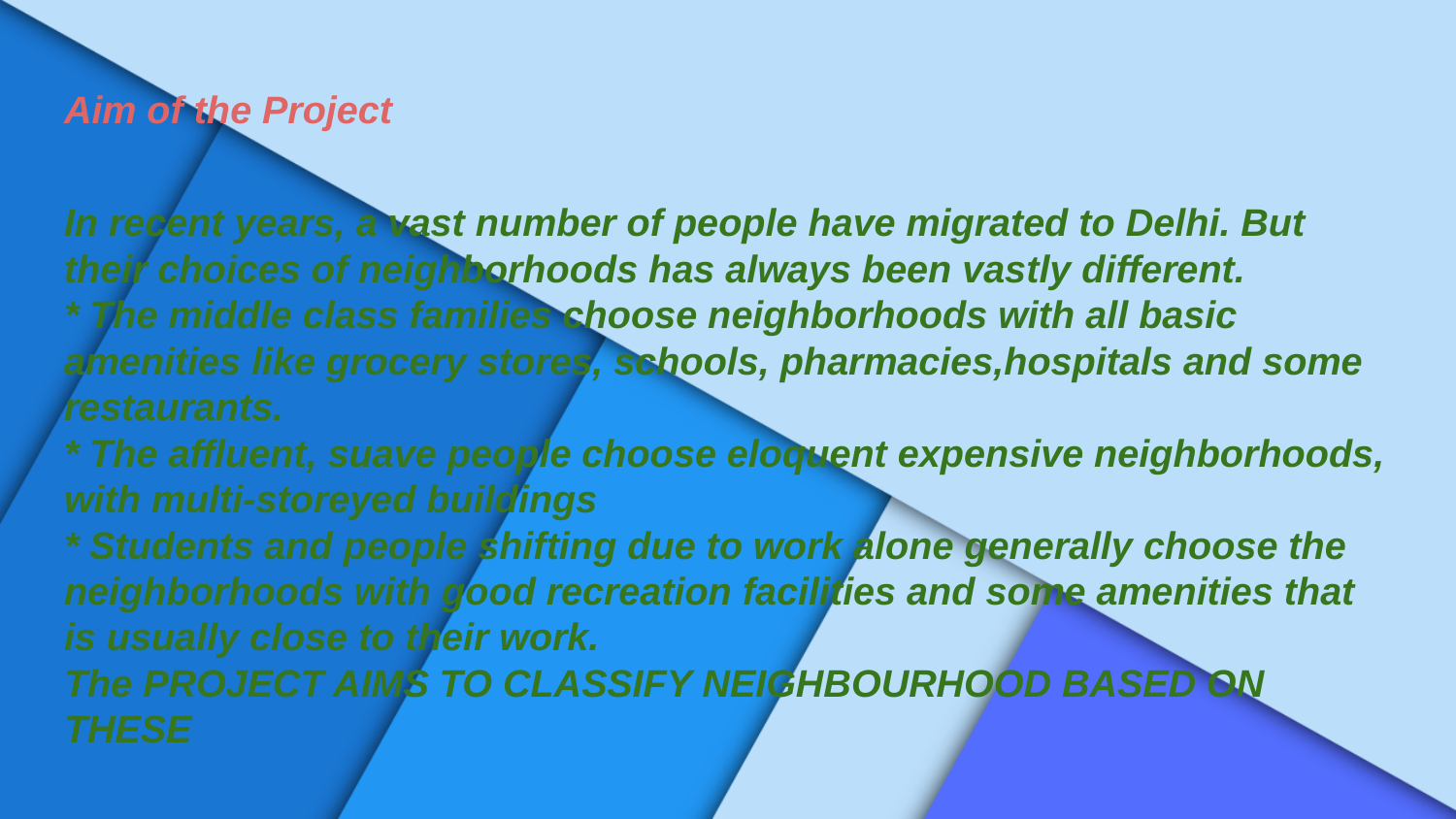

# Aim of the Project
In recent years, a vast number of people have migrated to Delhi. But their choices of neighborhoods has always been vastly different.
* The middle class families choose neighborhoods with all basic amenities like grocery stores, schools, pharmacies,hospitals and some restaurants.
* The affluent, suave people choose eloquent expensive neighborhoods, with multi-storeyed buildings
* Students and people shifting due to work alone generally choose the neighborhoods with good recreation facilities and some amenities that is usually close to their work.
The PROJECT AIMS TO CLASSIFY NEIGHBOURHOOD BASED ON THESE